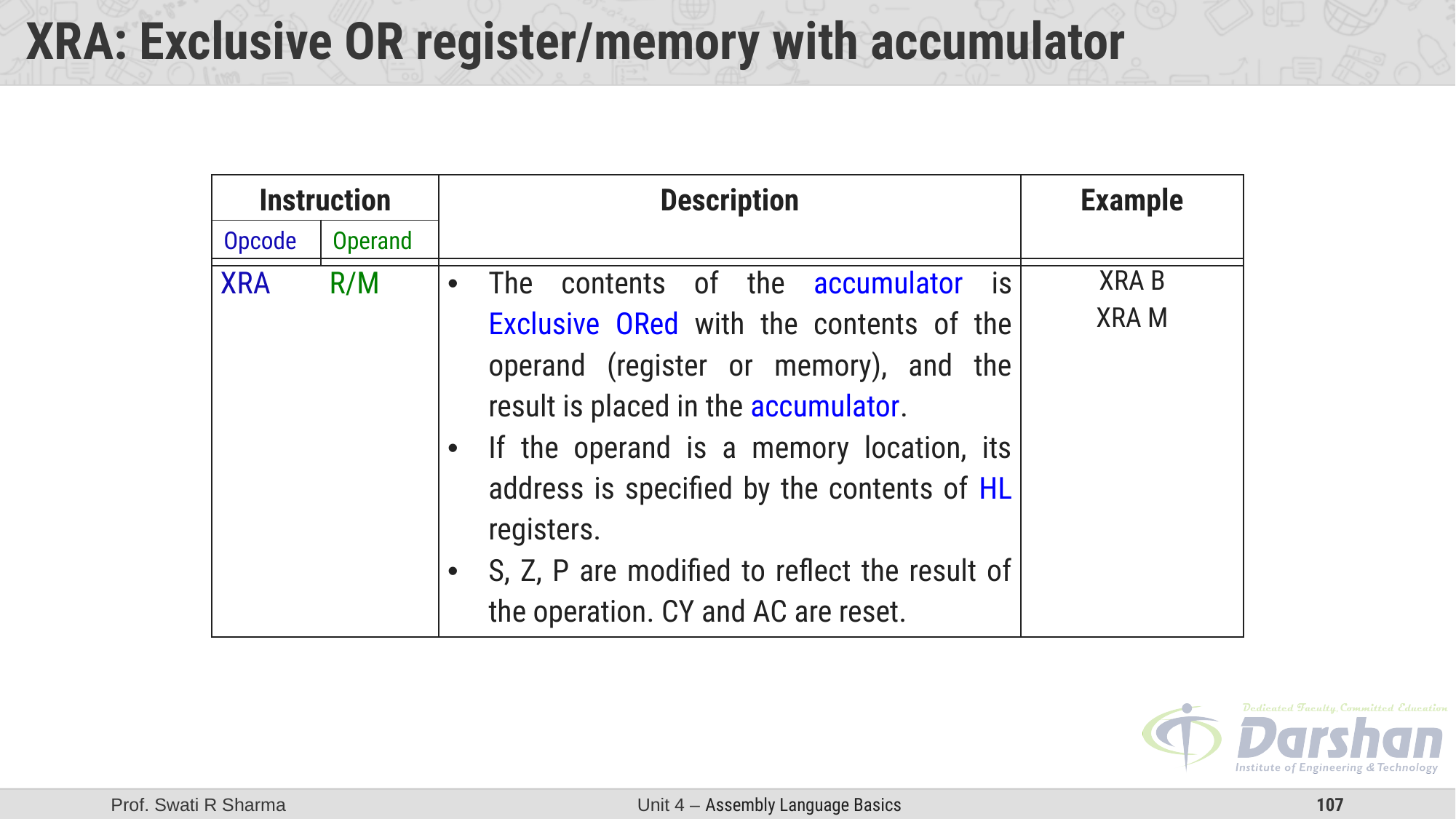

# XRA: Exclusive OR register/memory with accumulator
| Instruction |  | Description | Example |
| --- | --- | --- | --- |
| Opcode | Operand |  |  |
| XRA R/M | The contents of the accumulator is Exclusive ORed with the contents of the operand (register or memory), and the result is placed in the accumulator. If the operand is a memory location, its address is specified by the contents of HL registers. S, Z, P are modified to reflect the result of the operation. CY and AC are reset. | XRA B XRA M |
| --- | --- | --- |